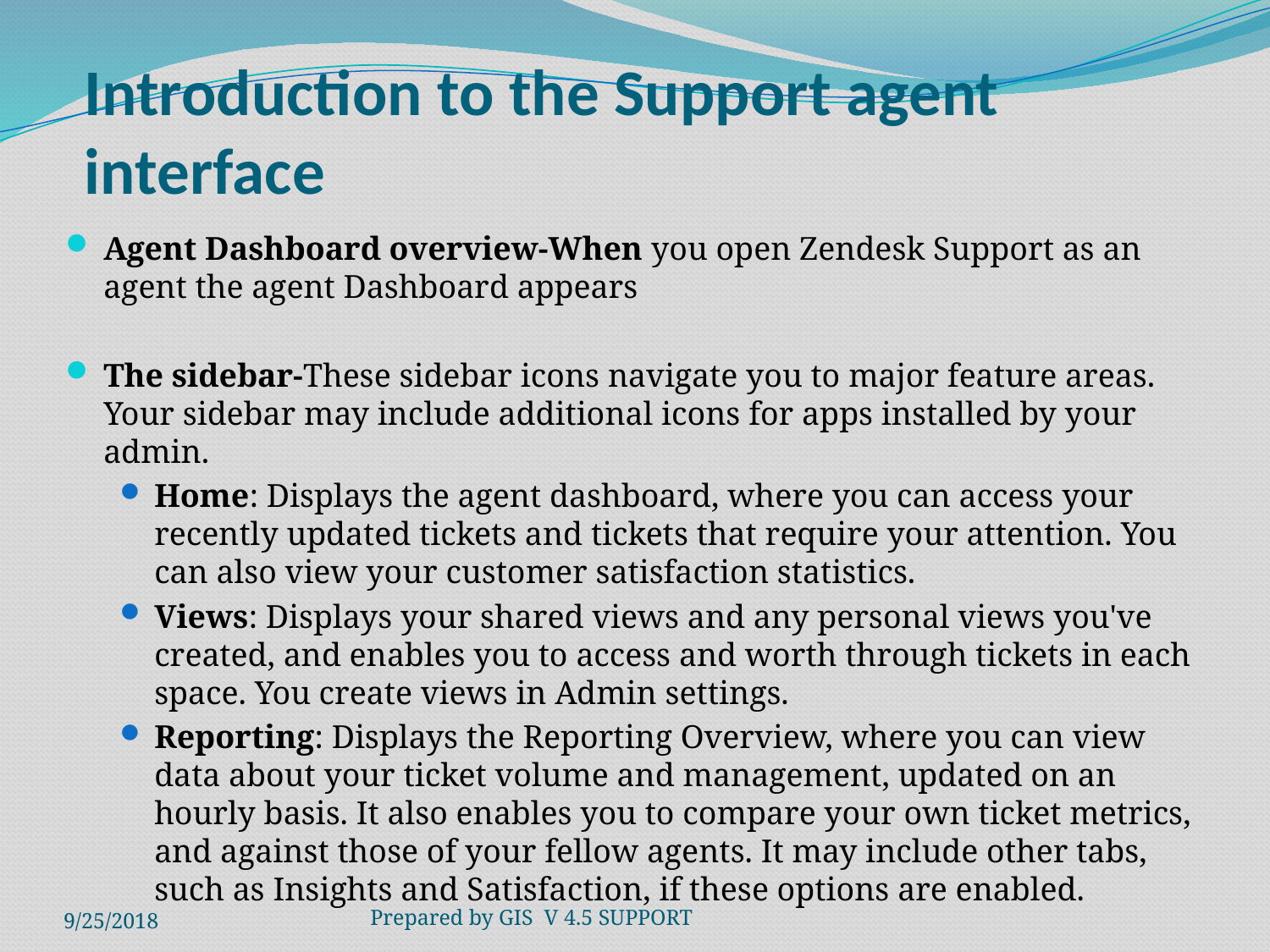

# Introduction to the Support agent interface
Agent Dashboard overview-When you open Zendesk Support as an agent the agent Dashboard appears

The sidebar-These sidebar icons navigate you to major feature areas. Your sidebar may include additional icons for apps installed by your admin.
Home: Displays the agent dashboard, where you can access your recently updated tickets and tickets that require your attention. You can also view your customer satisfaction statistics.
Views: Displays your shared views and any personal views you've created, and enables you to access and worth through tickets in each space. You create views in Admin settings.
Reporting: Displays the Reporting Overview, where you can view data about your ticket volume and management, updated on an hourly basis. It also enables you to compare your own ticket metrics, and against those of your fellow agents. It may include other tabs, such as Insights and Satisfaction, if these options are enabled.

9/25/2018
Prepared by GIS  V 4.5 SUPPORT